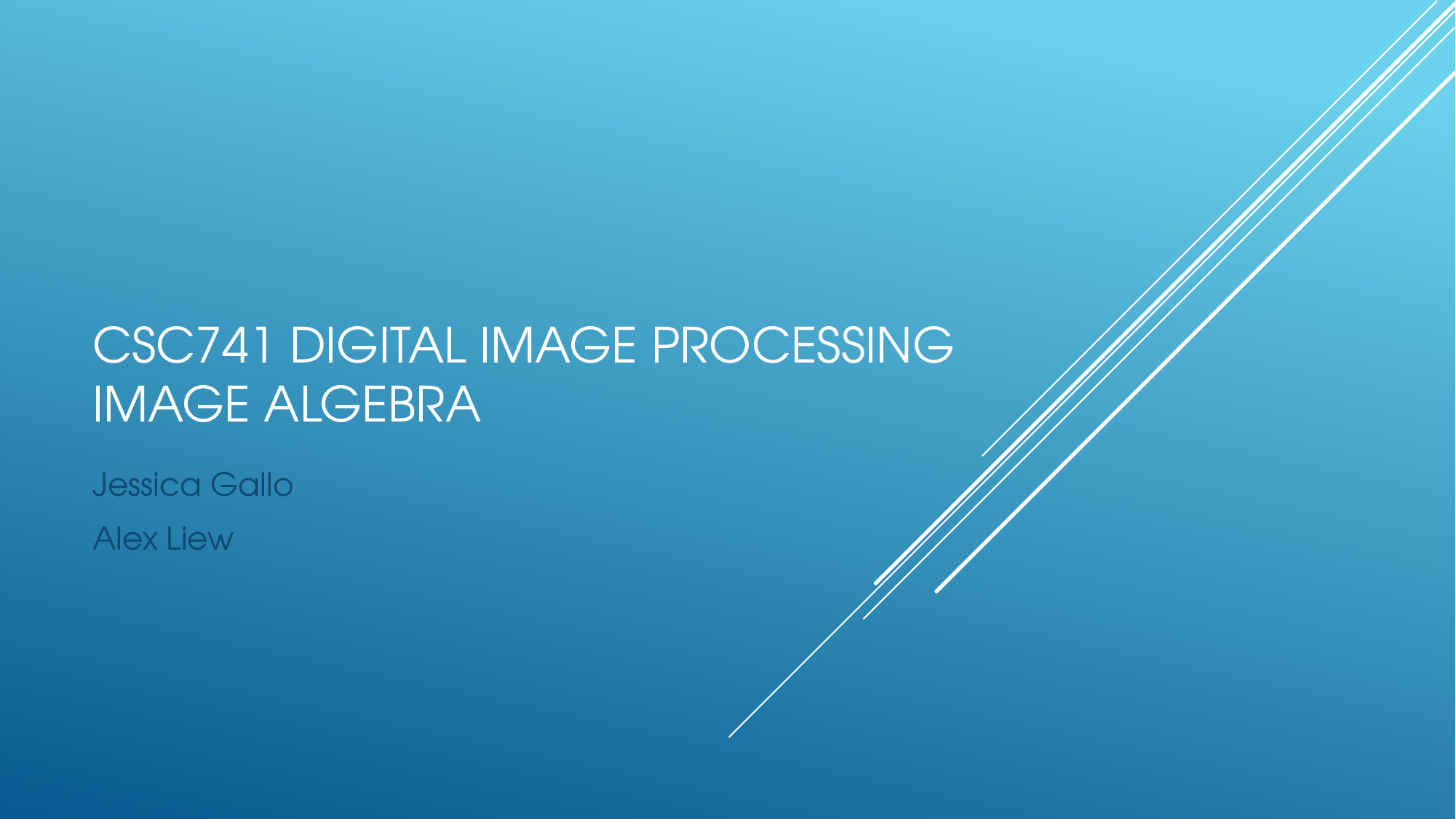

# CSC741 Digital Image Processing Image Algebra
Jessica Gallo
Alex Liew